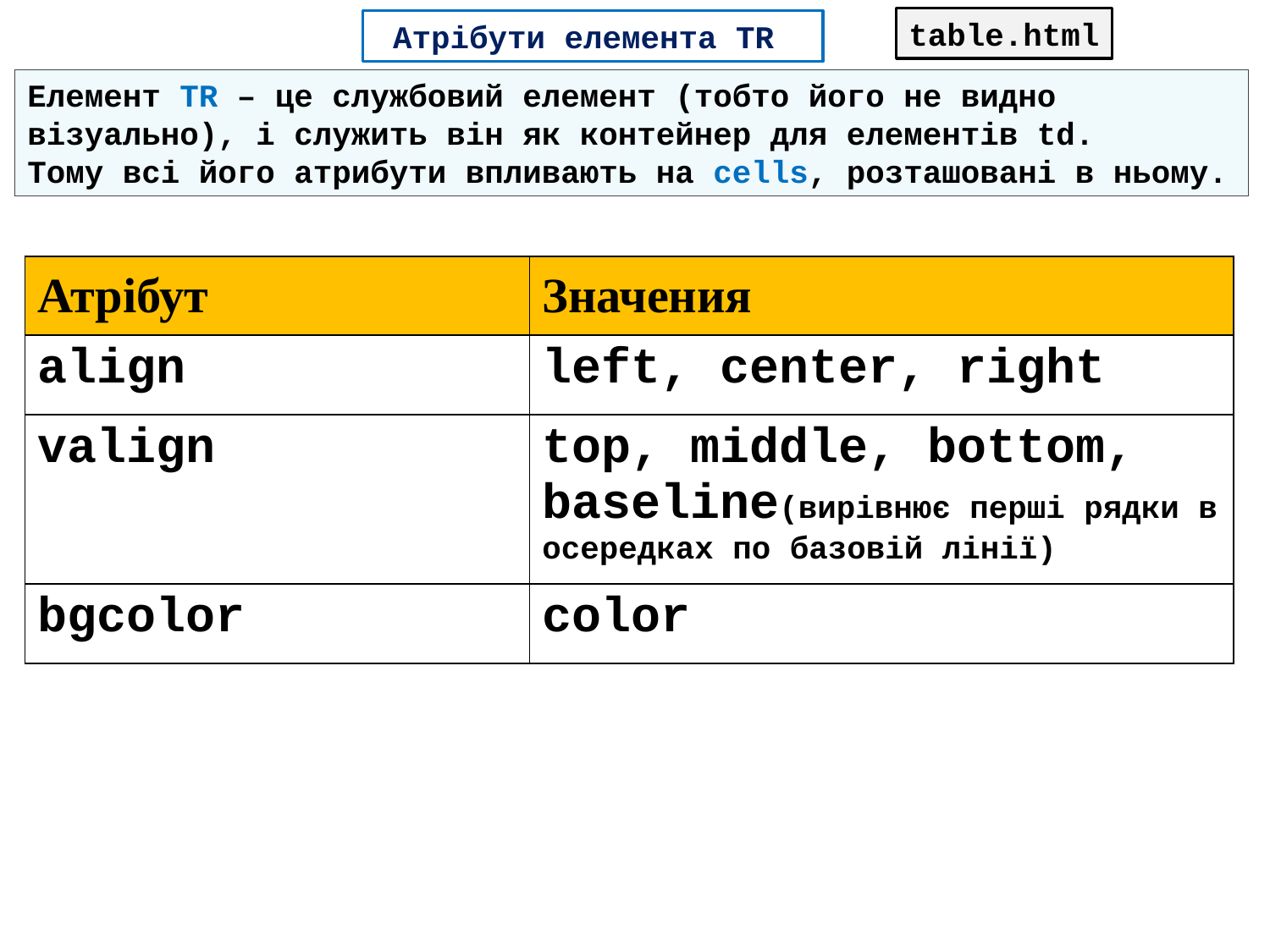

table.html
Атрібути елемента TR
Елемент TR – це службовий елемент (тобто його не видно візуально), і служить він як контейнер для елементів td.
Тому всі його атрибути впливають на cells, розташовані в ньому.
| Атрібут | Значения |
| --- | --- |
| align | left, center, right |
| valign | top, middle, bottom, baseline(вирівнює перші рядки в осередках по базовій лінії) |
| bgcolor | color |